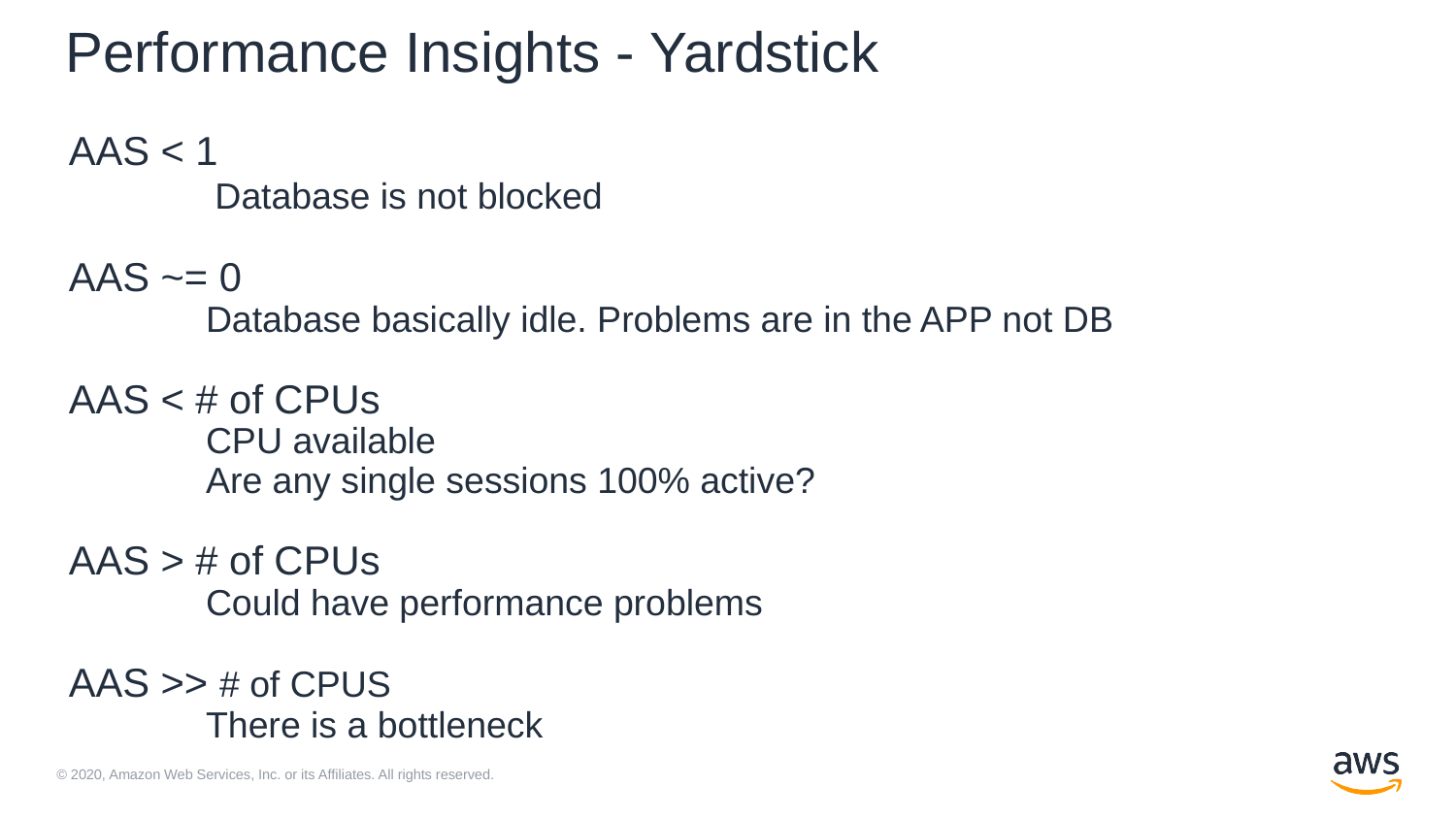

# Performance Insights - Yardstick

AAS < 1
 	Database is not blocked

AAS ~= 0
Database basically idle. Problems are in the APP not DB

AAS < # of CPUs
CPU available
Are any single sessions 100% active?

AAS > # of CPUs
Could have performance problems

AAS >> # of CPUS
There is a bottleneck